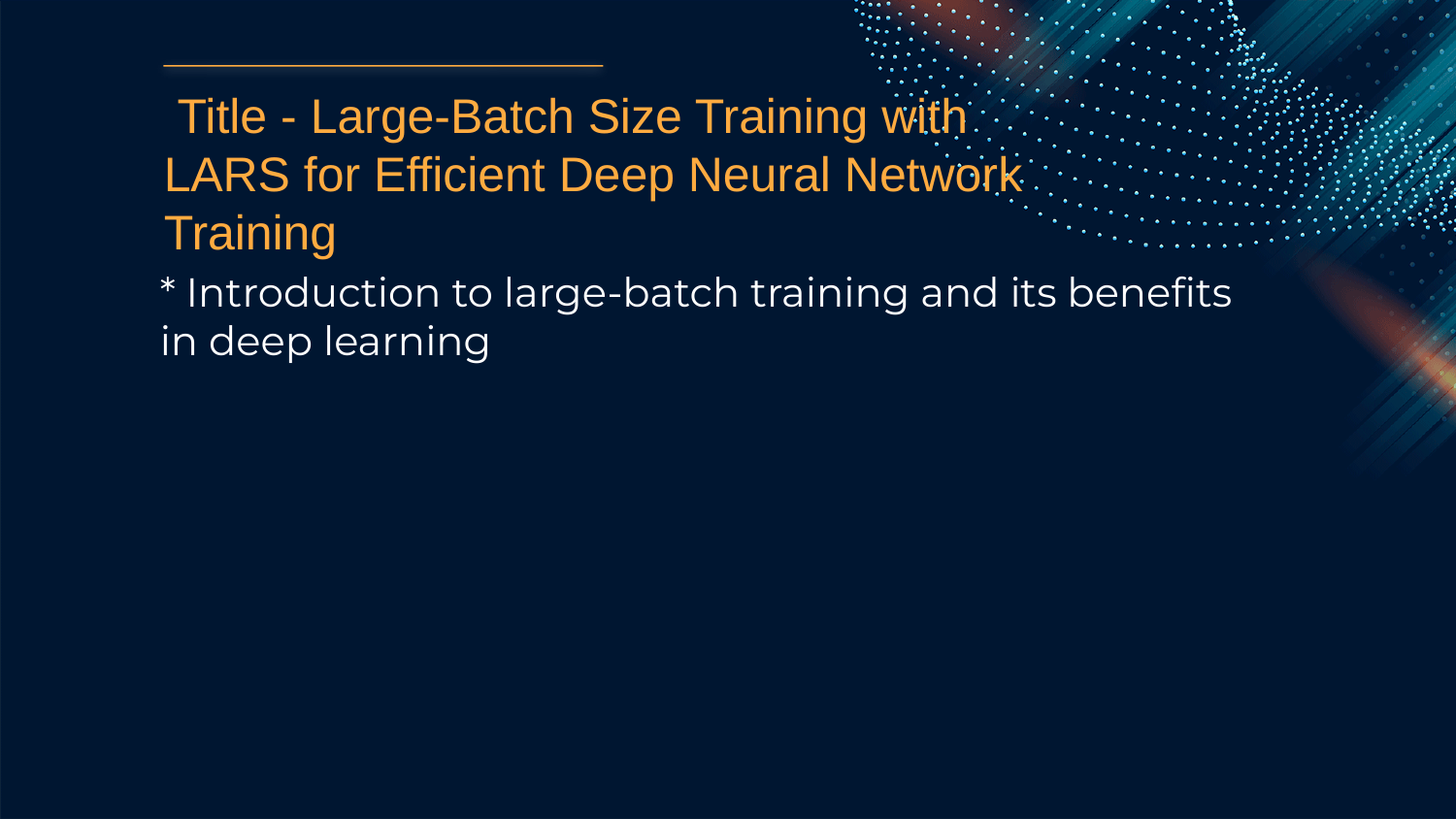

Title - Large-Batch Size Training with LARS for Efficient Deep Neural Network Training

* Introduction to large-batch training and its benefits in deep learning